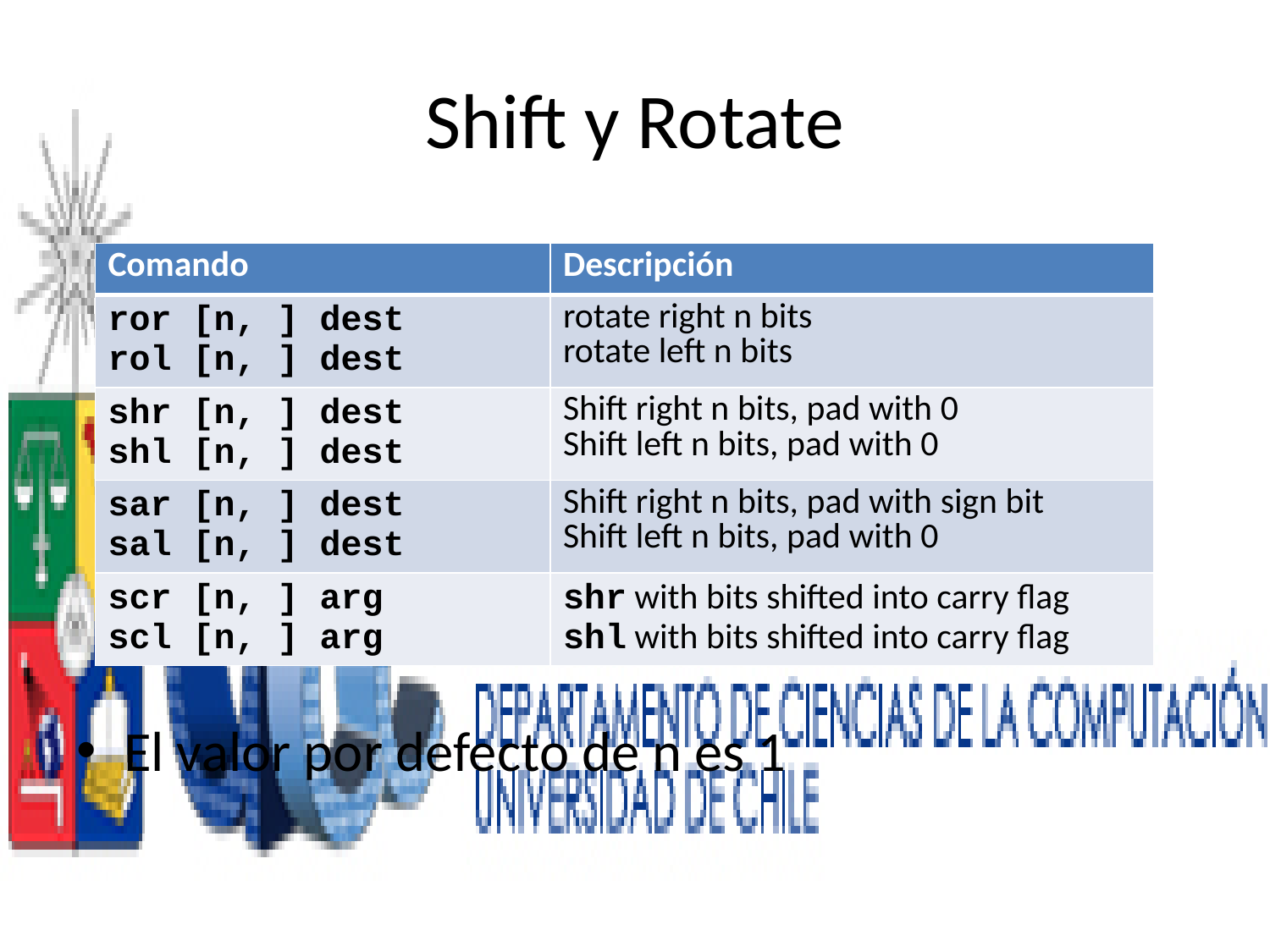

# Shift y Rotate
| Comando | Descripción |
| --- | --- |
| ror [n, ] dest rol [n, ] dest | rotate right n bits rotate left n bits |
| shr [n, ] dest shl [n, ] dest | Shift right n bits, pad with 0 Shift left n bits, pad with 0 |
| sar [n, ] dest sal [n, ] dest | Shift right n bits, pad with sign bit Shift left n bits, pad with 0 |
| scr [n, ] arg scl [n, ] arg | shr with bits shifted into carry flag shl with bits shifted into carry flag |
El valor por defecto de n es 1